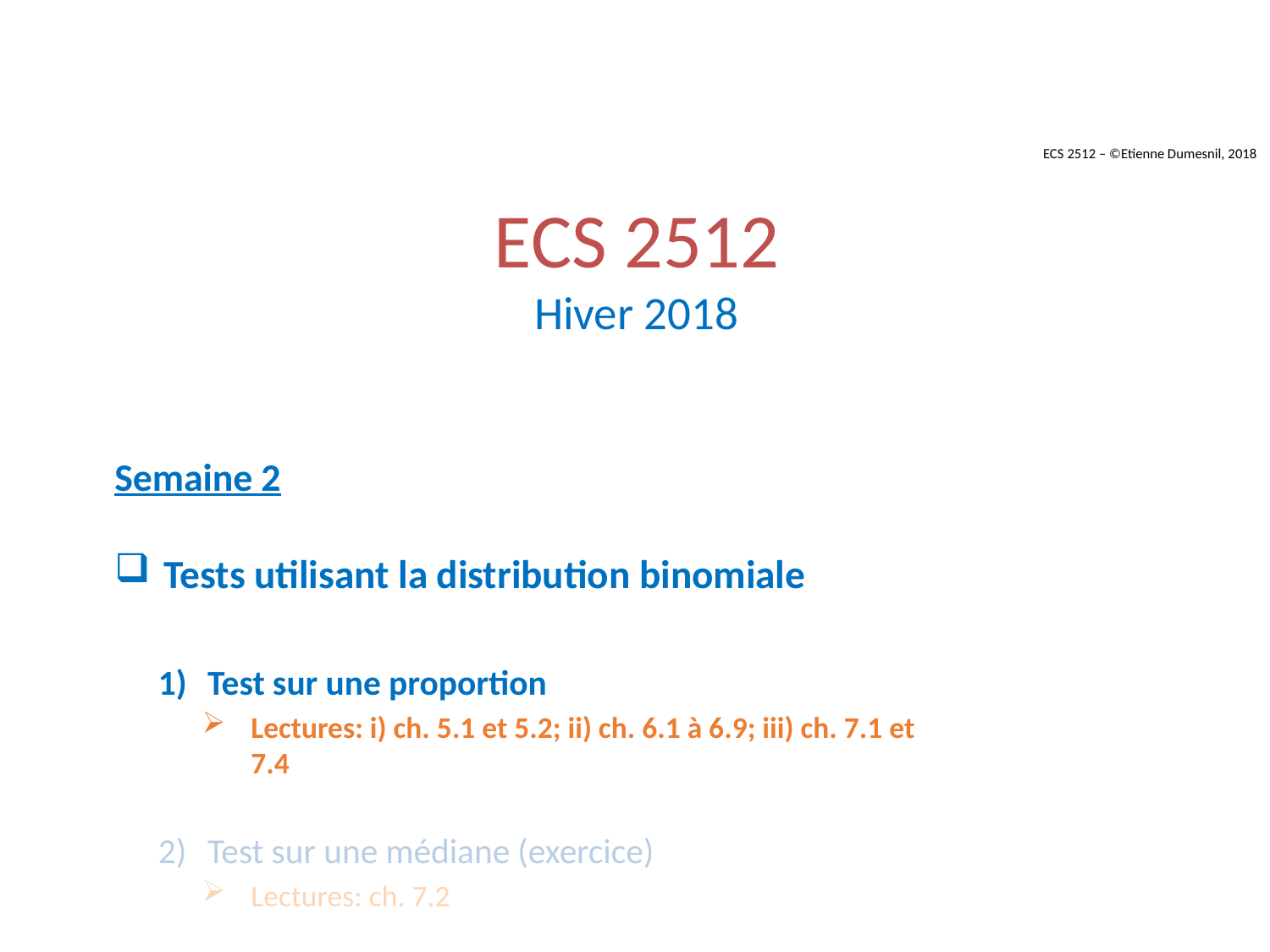

ECS 2512
Hiver 2018
Semaine 2

Tests utilisant la distribution binomiale

Test sur une proportion
Lectures: i) ch. 5.1 et 5.2; ii) ch. 6.1 à 6.9; iii) ch. 7.1 et 7.4

Test sur une médiane (exercice)
Lectures: ch. 7.2